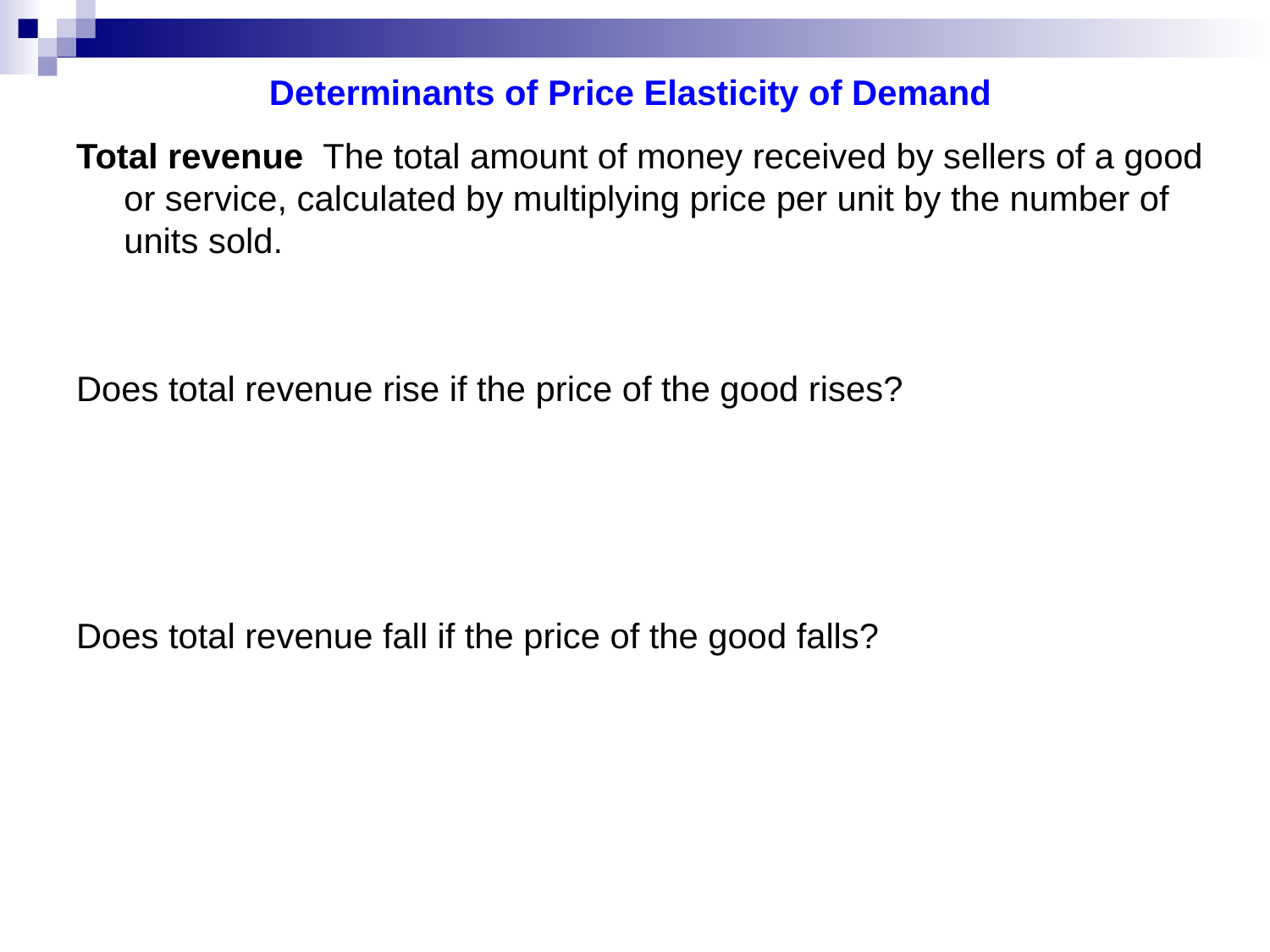

Determinants of Price Elasticity of Demand
Total revenue  The total amount of money received by sellers of a good or service, calculated by multiplying price per unit by the number of units sold.

Does total revenue rise if the price of the good rises?

Does total revenue fall if the price of the good falls?